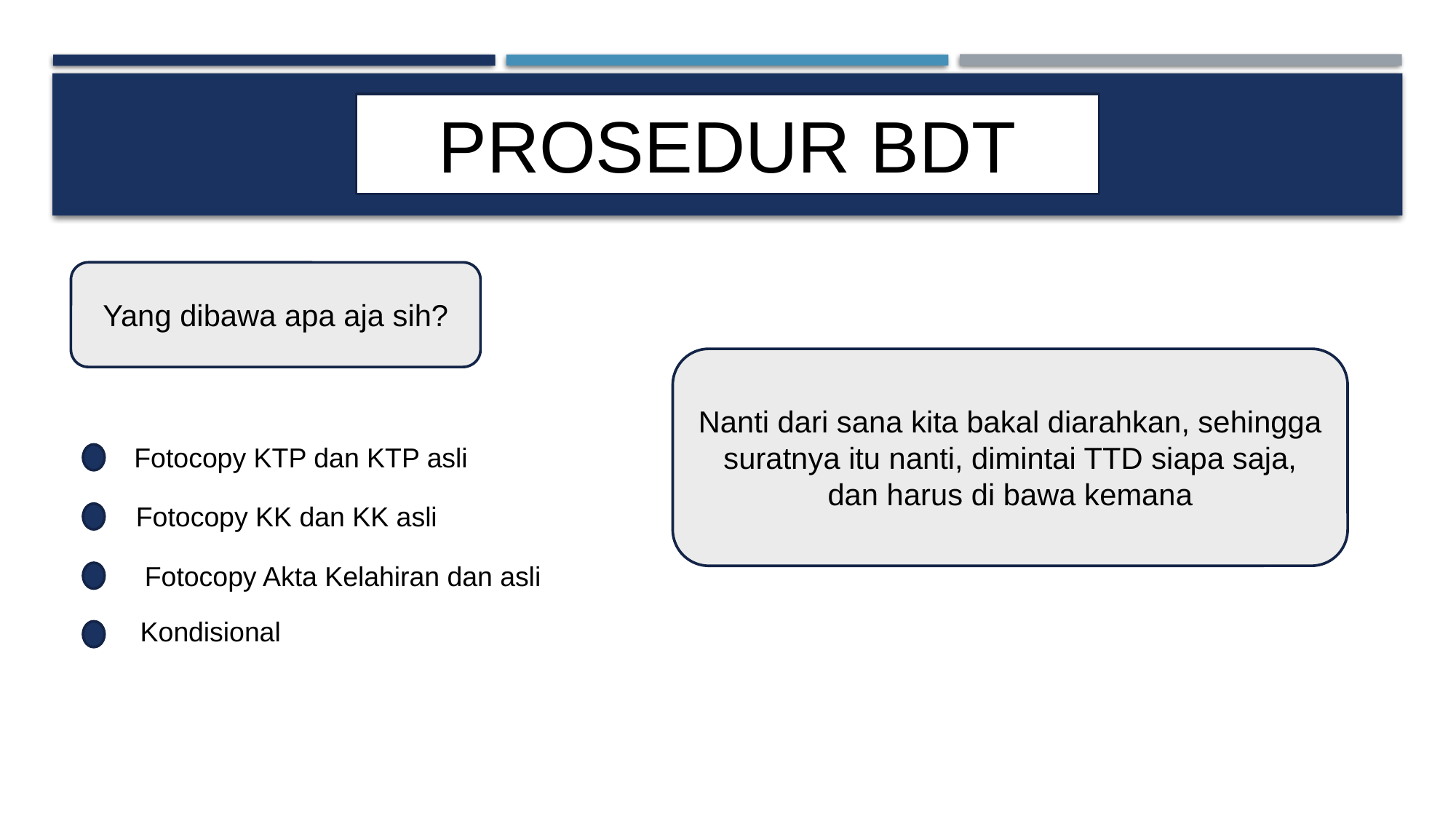

# PROSEDUR BDT
Yang dibawa apa aja sih?
Nanti dari sana kita bakal diarahkan, sehingga suratnya itu nanti, dimintai TTD siapa saja, dan harus di bawa kemana
Fotocopy KTP dan KTP asli

Fotocopy KK dan KK asli

Fotocopy Akta Kelahiran dan asli

Kondisional